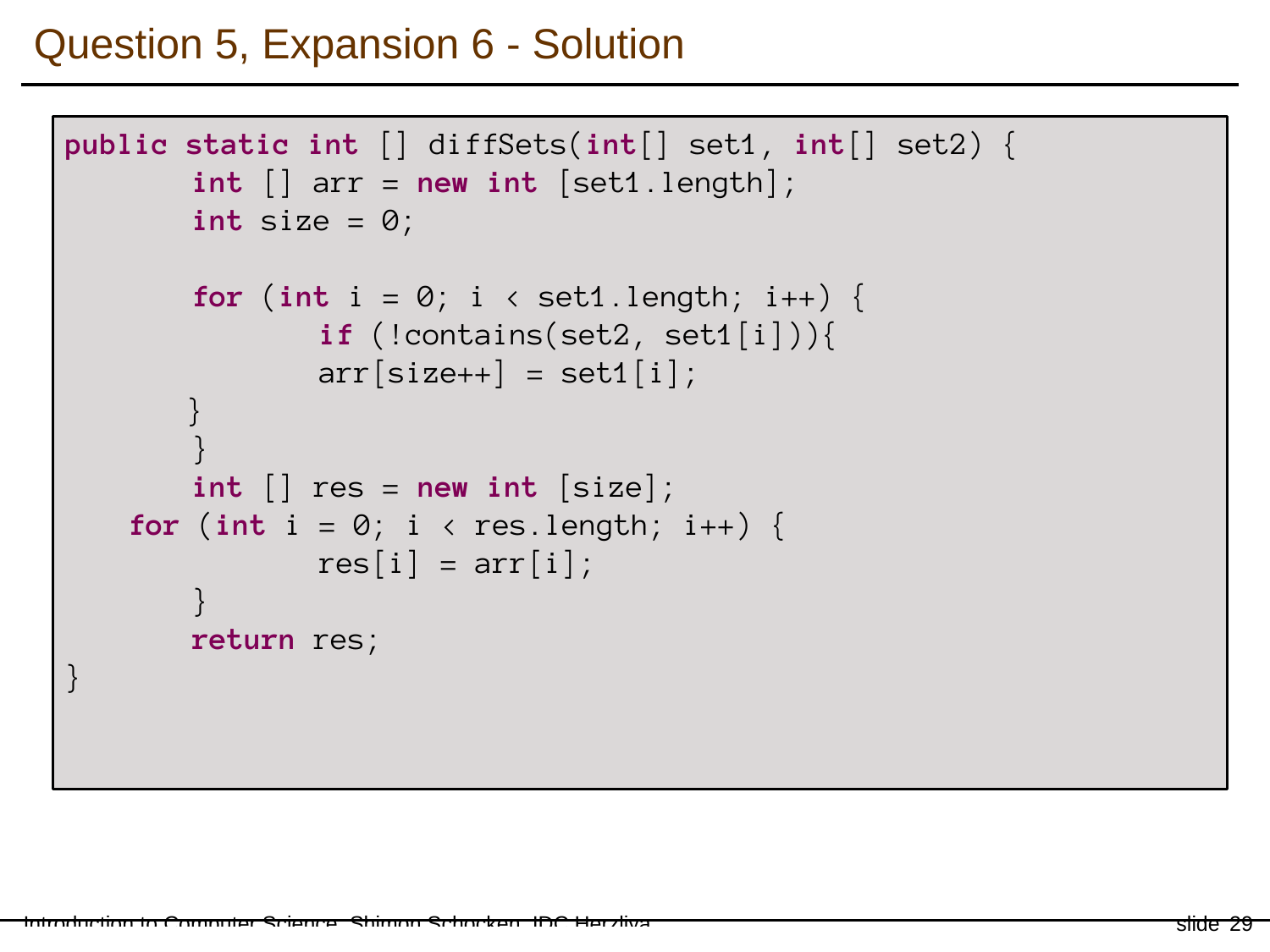

Question 5, Expansion 6 - Solution

public static int [] diffSets(int[] set1, int[] set2) {
	int [] arr = new int [set1.length];
	int size = 0;

	for (int i = 0; i < set1.length; i++) {
		if (!contains(set2, set1[i])){
		arr[size++] = set1[i];
       }
	}
	int [] res = new int [size];
for (int i = 0; i < res.length; i++) {
		res[i] = arr[i];
	}
	return res;
}